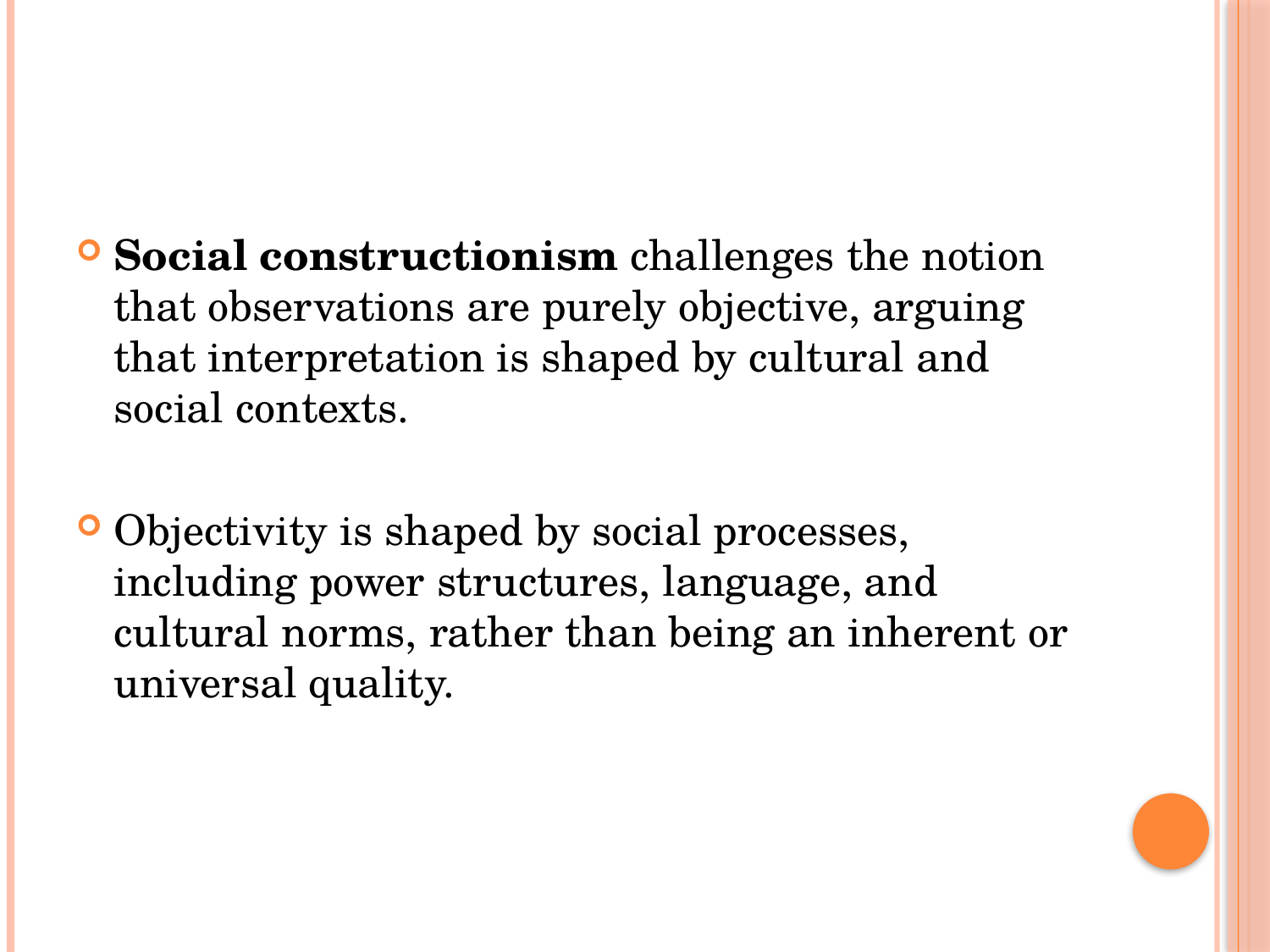

Social constructionism challenges the notion that observations are purely objective, arguing that interpretation is shaped by cultural and social contexts.

Objectivity is shaped by social processes, including power structures, language, and cultural norms, rather than being an inherent or universal quality.